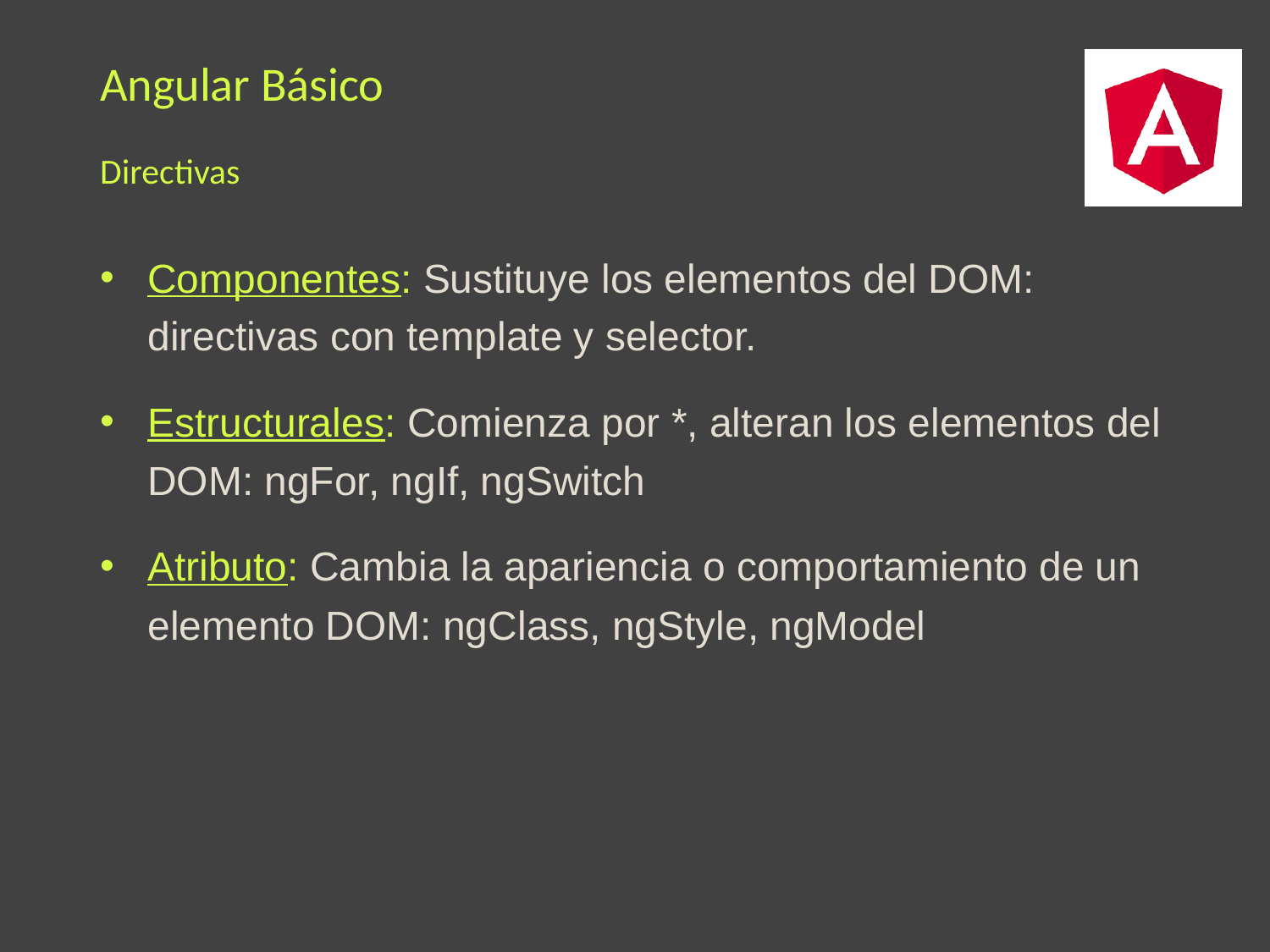

# Angular Básico
Directivas
Componentes: Sustituye los elementos del DOM: directivas con template y selector.
Estructurales: Comienza por *, alteran los elementos del DOM: ngFor, ngIf, ngSwitch
Atributo: Cambia la apariencia o comportamiento de un elemento DOM: ngClass, ngStyle, ngModel